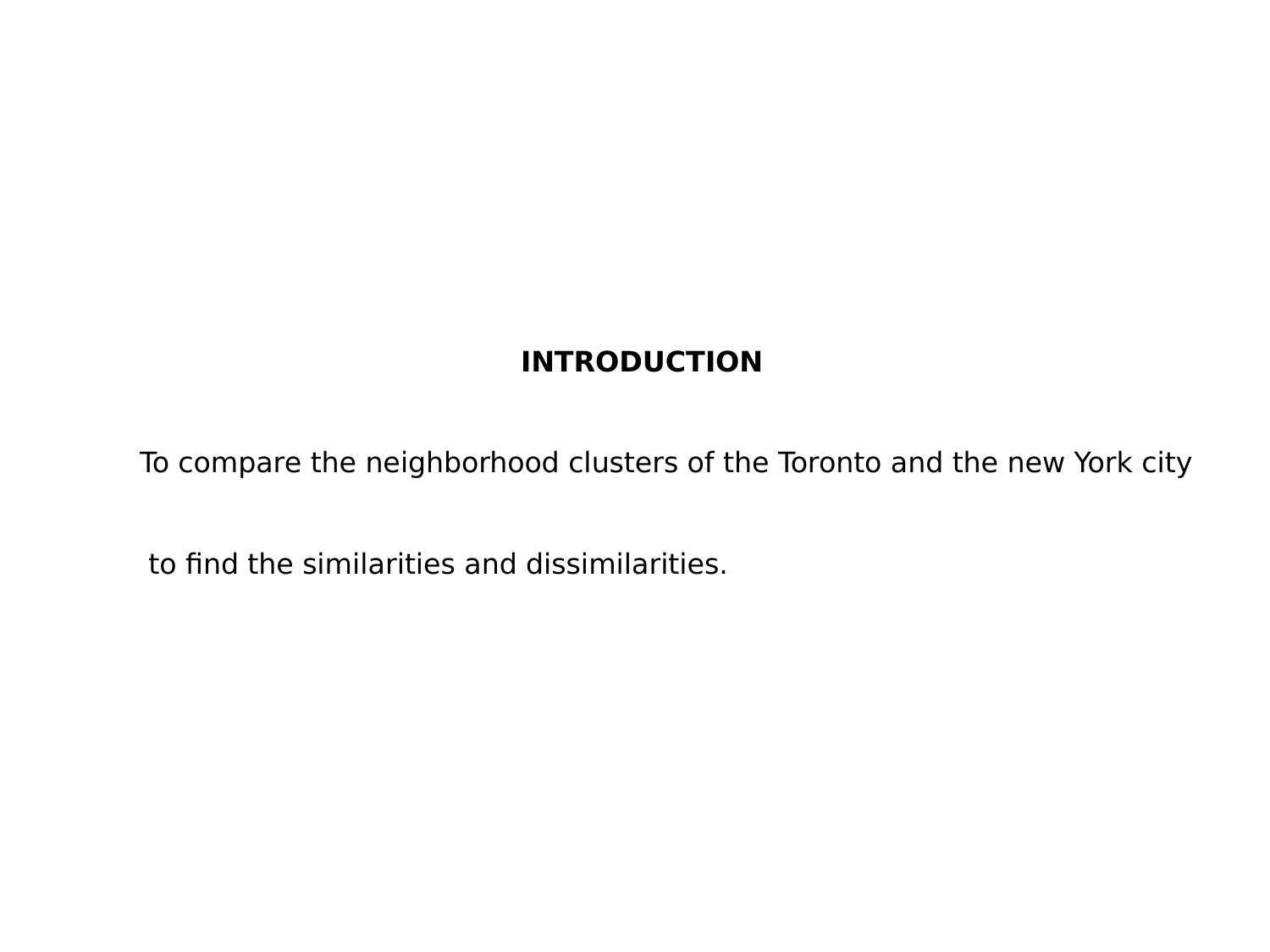

INTRODUCTION

	To compare the neighborhood clusters of the Toronto and the new York city

	 to find the similarities and dissimilarities.